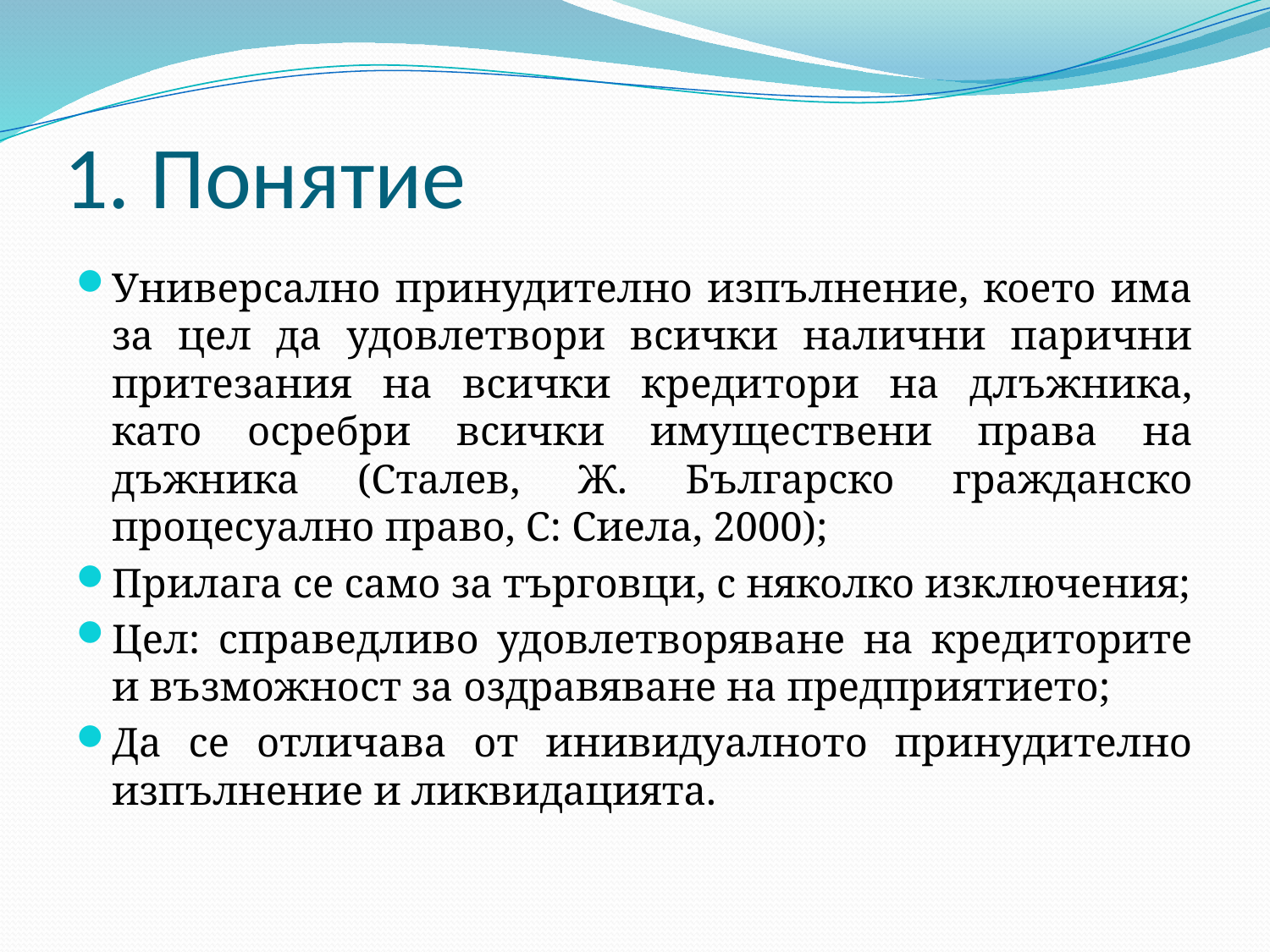

# 1. Понятие
Универсално принудително изпълнение, което има за цел да удовлетвори всички налични парични притезания на всички кредитори на длъжника, като осребри всички имуществени права на дъжника (Сталев, Ж. Българско гражданско процесуално право, С: Сиела, 2000);
Прилага се само за търговци, с няколко изключения;
Цел: справедливо удовлетворяване на кредиторите и възможност за оздравяване на предприятието;
Да се отличава от инивидуалното принудително изпълнение и ликвидацията.